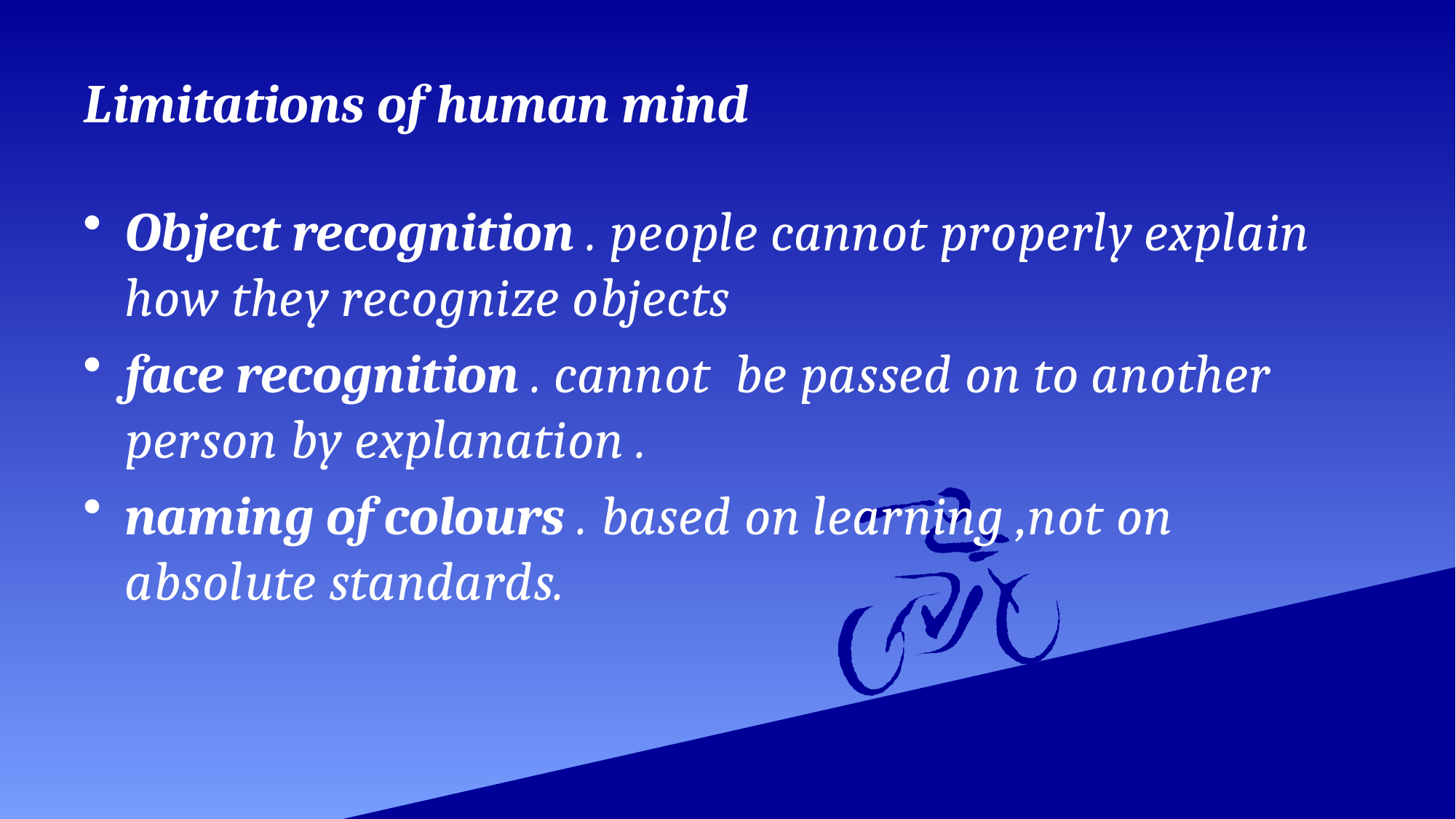

# Limitations of human mind
Object recognition . people cannot properly explain how they recognize objects
face recognition . cannot  be passed on to another person by explanation .
naming of colours . based on learning ,not on absolute standards.